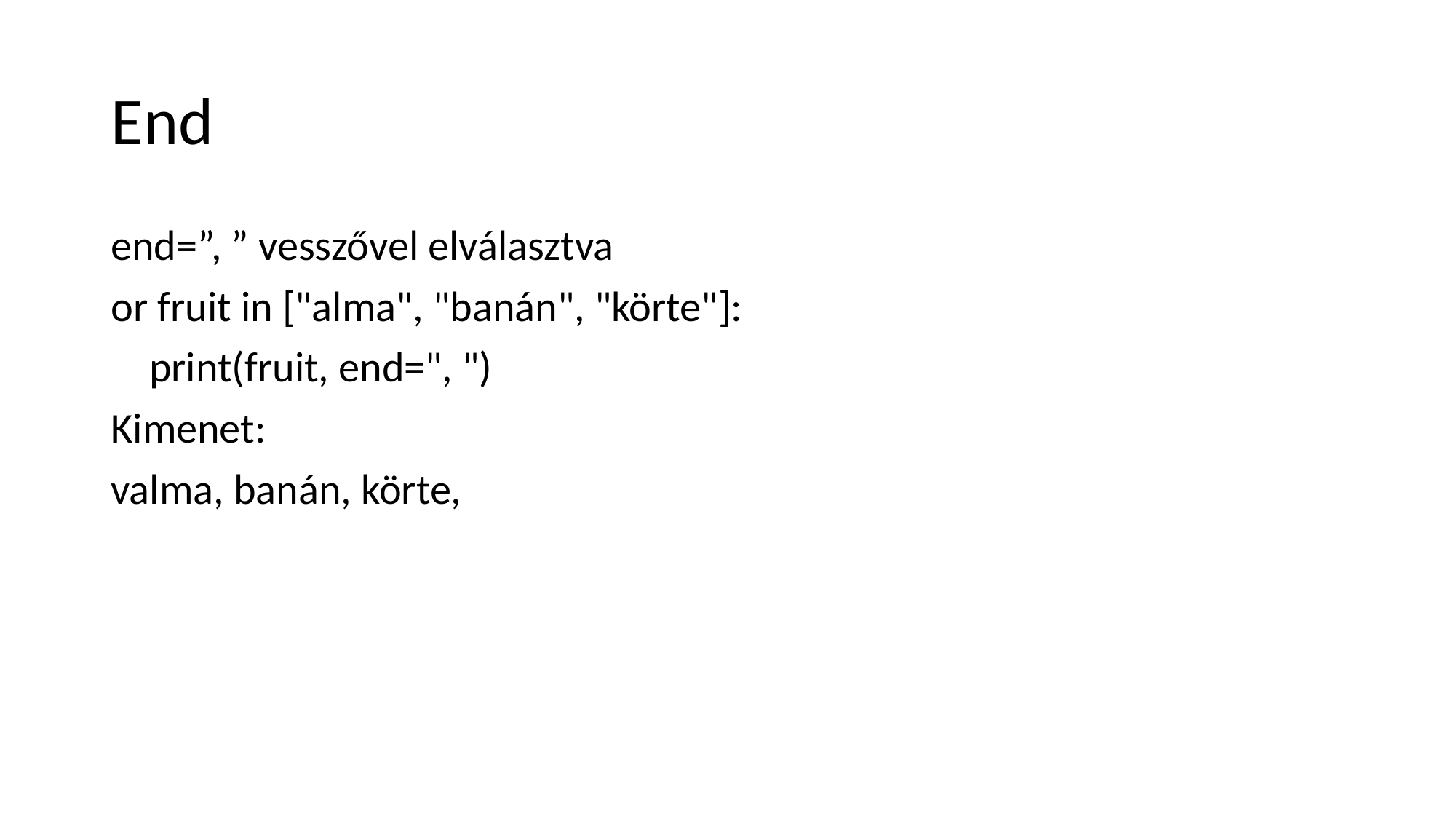

# End
end=”, ” vesszővel elválasztva
or fruit in ["alma", "banán", "körte"]:
    print(fruit, end=", ")
Kimenet:
valma, banán, körte,